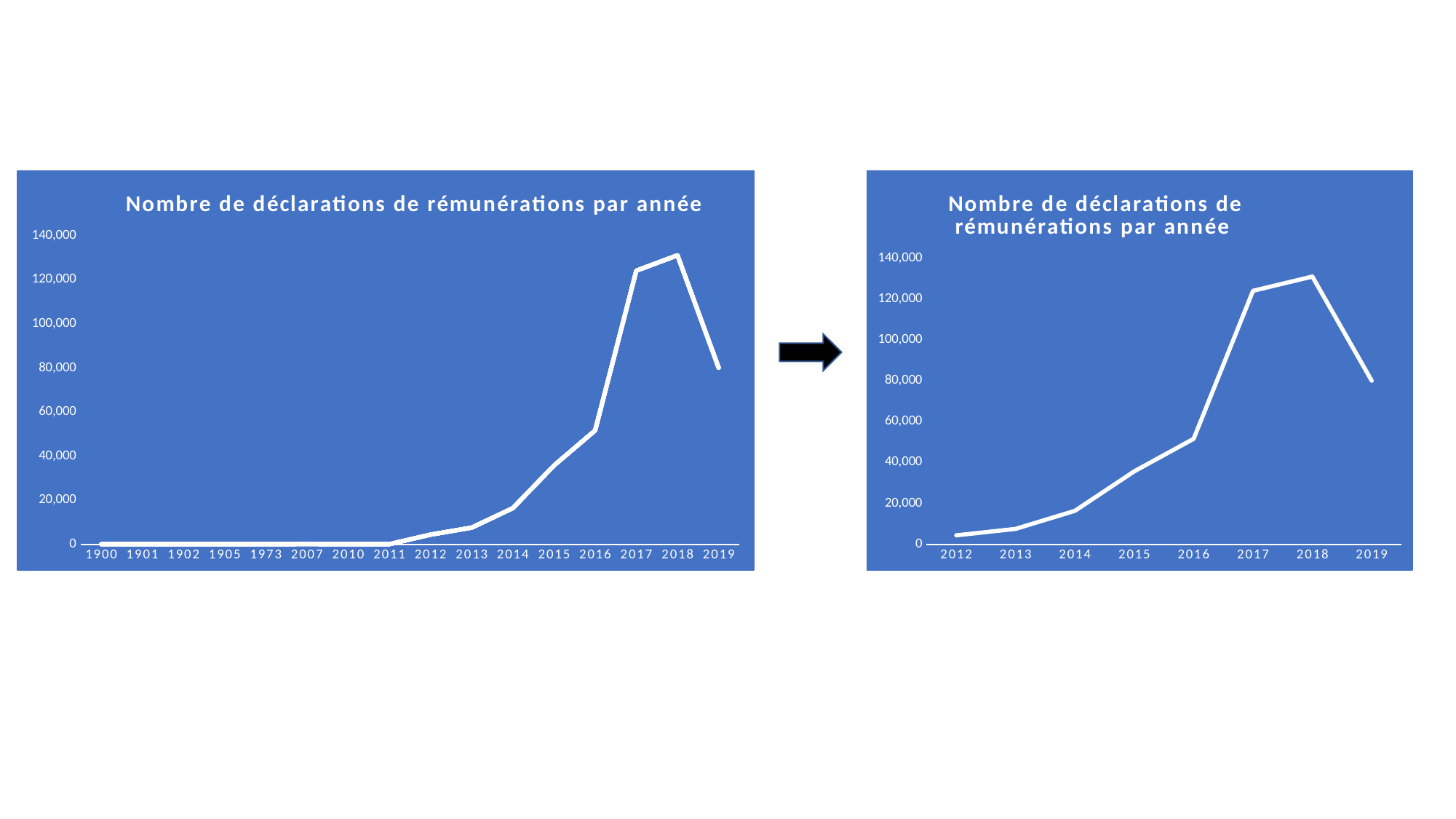

### Chart: Nombre de déclarations de rémunérations par année

| Category |  |  |  |  |  |  |  |  |
|---|---|---|---|---|---|---|---|---|
| 1900 | 1.0 | 1.0 | 1.0 | 1.0 | 1.0 | 1.0 | 1.0 | 1.0 |
| 1901 | 1.0 | 1.0 | 1.0 | 1.0 | 1.0 | 1.0 | 1.0 | 1.0 |
| 1902 | 2.0 | 2.0 | 2.0 | 2.0 | 2.0 | 2.0 | 2.0 | 2.0 |
| 1905 | 5.0 | 5.0 | 5.0 | 5.0 | 5.0 | 5.0 | 5.0 | 5.0 |
| 1973 | 1.0 | 1.0 | 1.0 | 1.0 | 1.0 | 1.0 | 1.0 | 1.0 |
| 2007 | 66.0 | 66.0 | 66.0 | 66.0 | 66.0 | 66.0 | 66.0 | 66.0 |
| 2010 | 2.0 | 2.0 | 2.0 | 2.0 | 2.0 | 2.0 | 2.0 | 2.0 |
| 2011 | 6.0 | 6.0 | 6.0 | 6.0 | 6.0 | 6.0 | 6.0 | 6.0 |
| 2012 | 4331.0 | 4331.0 | 4331.0 | 4331.0 | 4331.0 | 4331.0 | 4331.0 | 4331.0 |
| 2013 | 7512.0 | 7512.0 | 7512.0 | 7512.0 | 7512.0 | 7512.0 | 7512.0 | 7512.0 |
| 2014 | 16343.0 | 16343.0 | 16343.0 | 16343.0 | 16343.0 | 16343.0 | 16343.0 | 16343.0 |
| 2015 | 35694.0 | 35694.0 | 35694.0 | 35694.0 | 35694.0 | 35694.0 | 35694.0 | 35694.0 |
| 2016 | 51602.0 | 51602.0 | 51602.0 | 51602.0 | 51602.0 | 51602.0 | 51602.0 | 51602.0 |
| 2017 | 124093.0 | 124093.0 | 124093.0 | 124093.0 | 124093.0 | 124093.0 | 124093.0 | 124093.0 |
| 2018 | 131078.0 | 131078.0 | 131078.0 | 131078.0 | 131078.0 | 131078.0 | 131078.0 | 131078.0 |
| 2019 | 80065.0 | 80065.0 | 80065.0 | 80065.0 | 80065.0 | 80065.0 | 80065.0 | 80065.0 |

### Chart: Nombre de déclarations de rémunérations par année

| Category | 2012 |
|---|---|
| 2012 | 4331.0 |
| 2013 | 7512.0 |
| 2014 | 16343.0 |
| 2015 | 35694.0 |
| 2016 | 51602.0 |
| 2017 | 124093.0 |
| 2018 | 131078.0 |
| 2019 | 80065.0 |